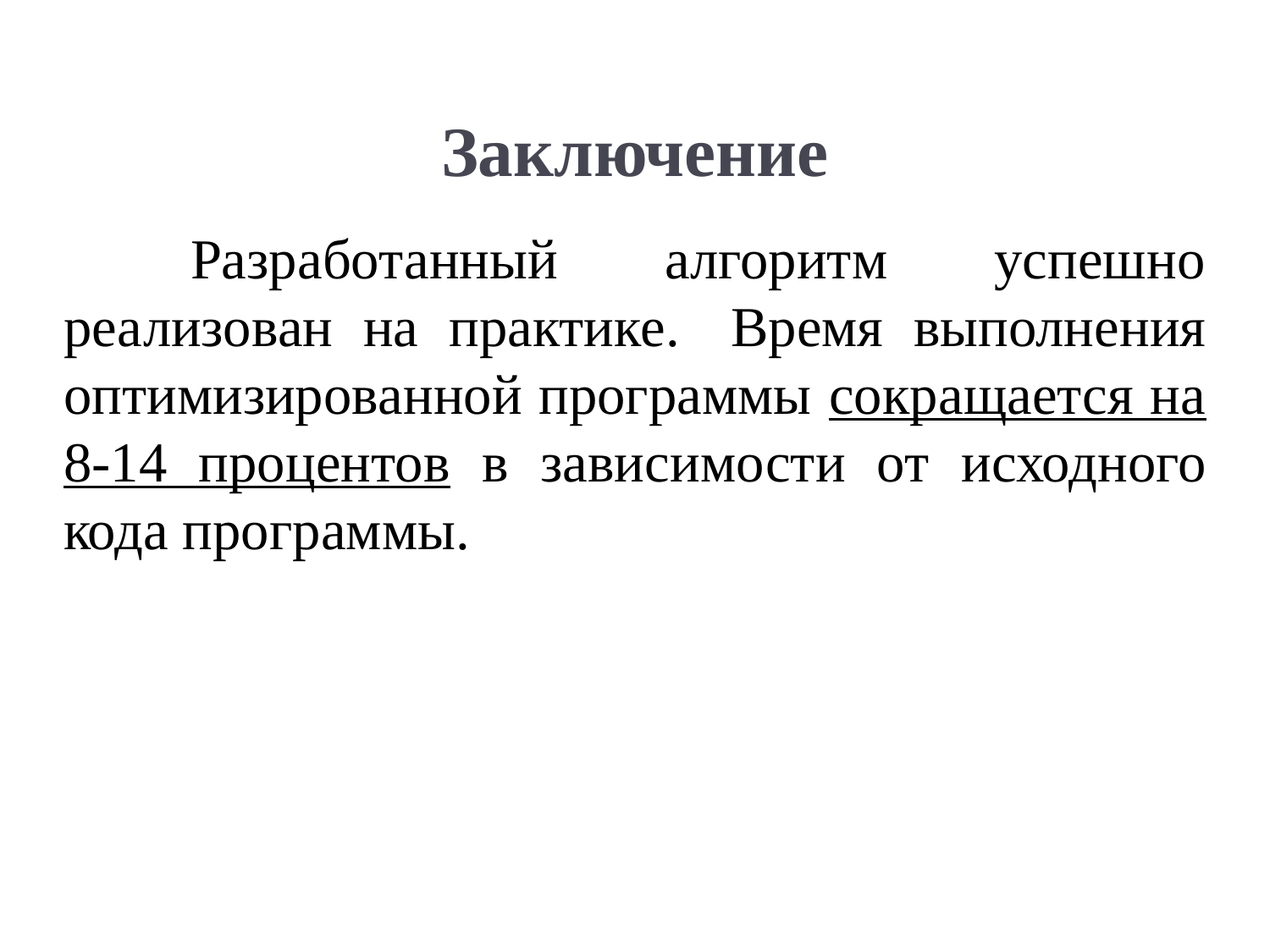

Заключение
	Разработанный алгоритм успешно реализован на практике.	Время выполнения оптимизированной программы сокращается на 8-14 процентов в зависимости от исходного кода программы.